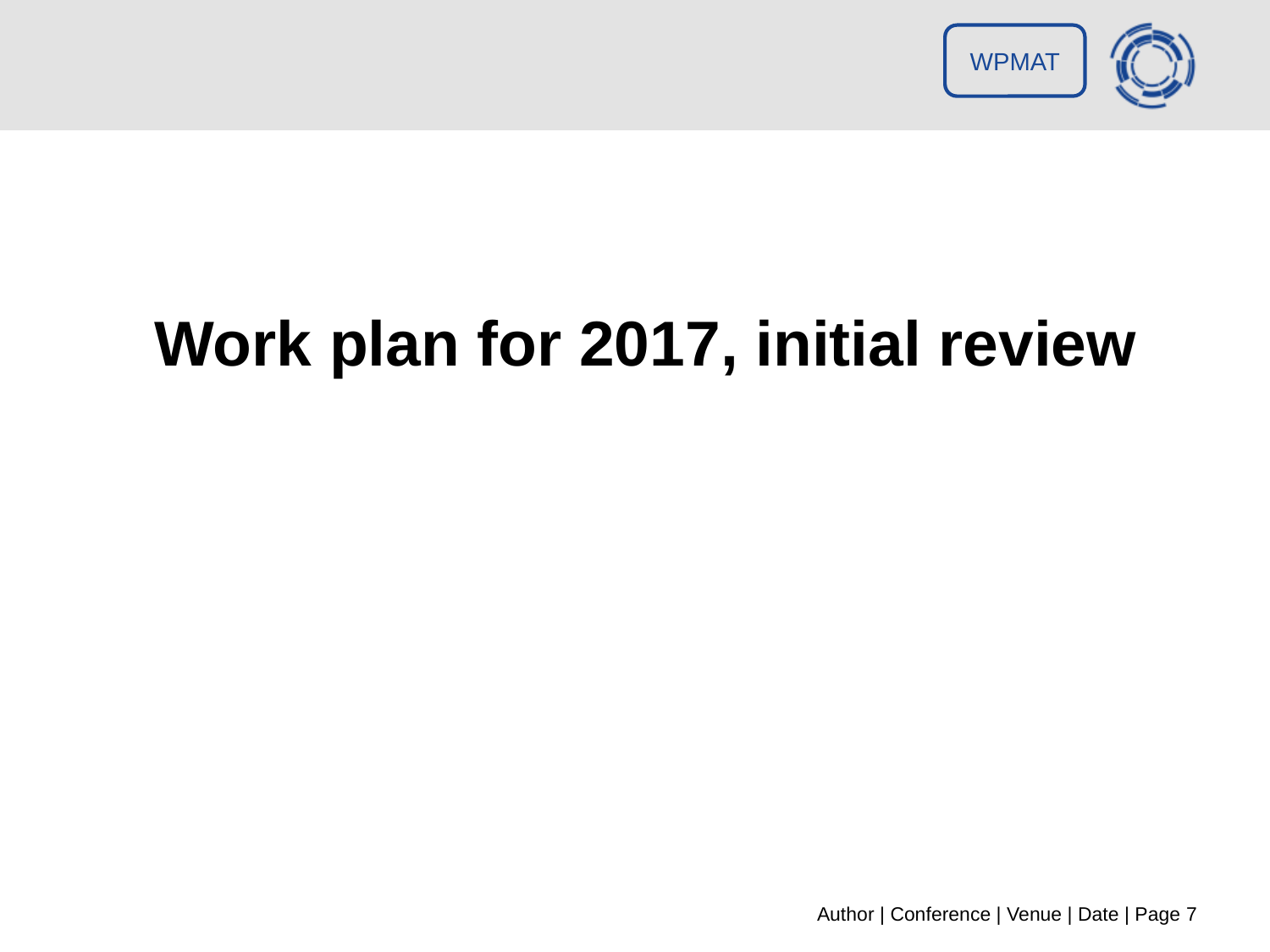

#
Work plan for 2017, initial review
Author | Conference | Venue | Date | Page 7